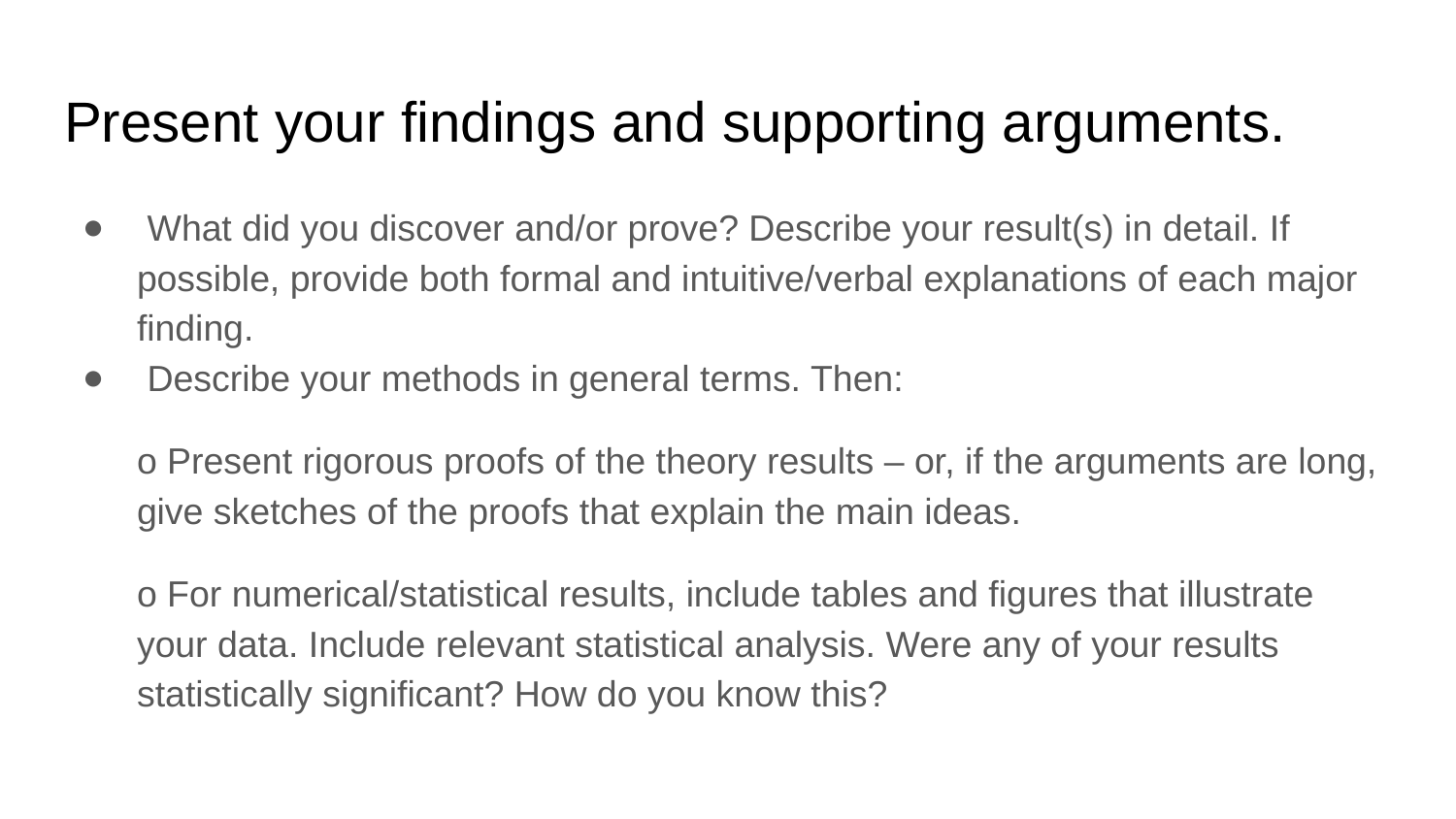

# Present your findings and supporting arguments.
 What did you discover and/or prove? Describe your result(s) in detail. If possible, provide both formal and intuitive/verbal explanations of each major finding.
 Describe your methods in general terms. Then:
o Present rigorous proofs of the theory results – or, if the arguments are long, give sketches of the proofs that explain the main ideas.
o For numerical/statistical results, include tables and figures that illustrate your data. Include relevant statistical analysis. Were any of your results statistically significant? How do you know this?